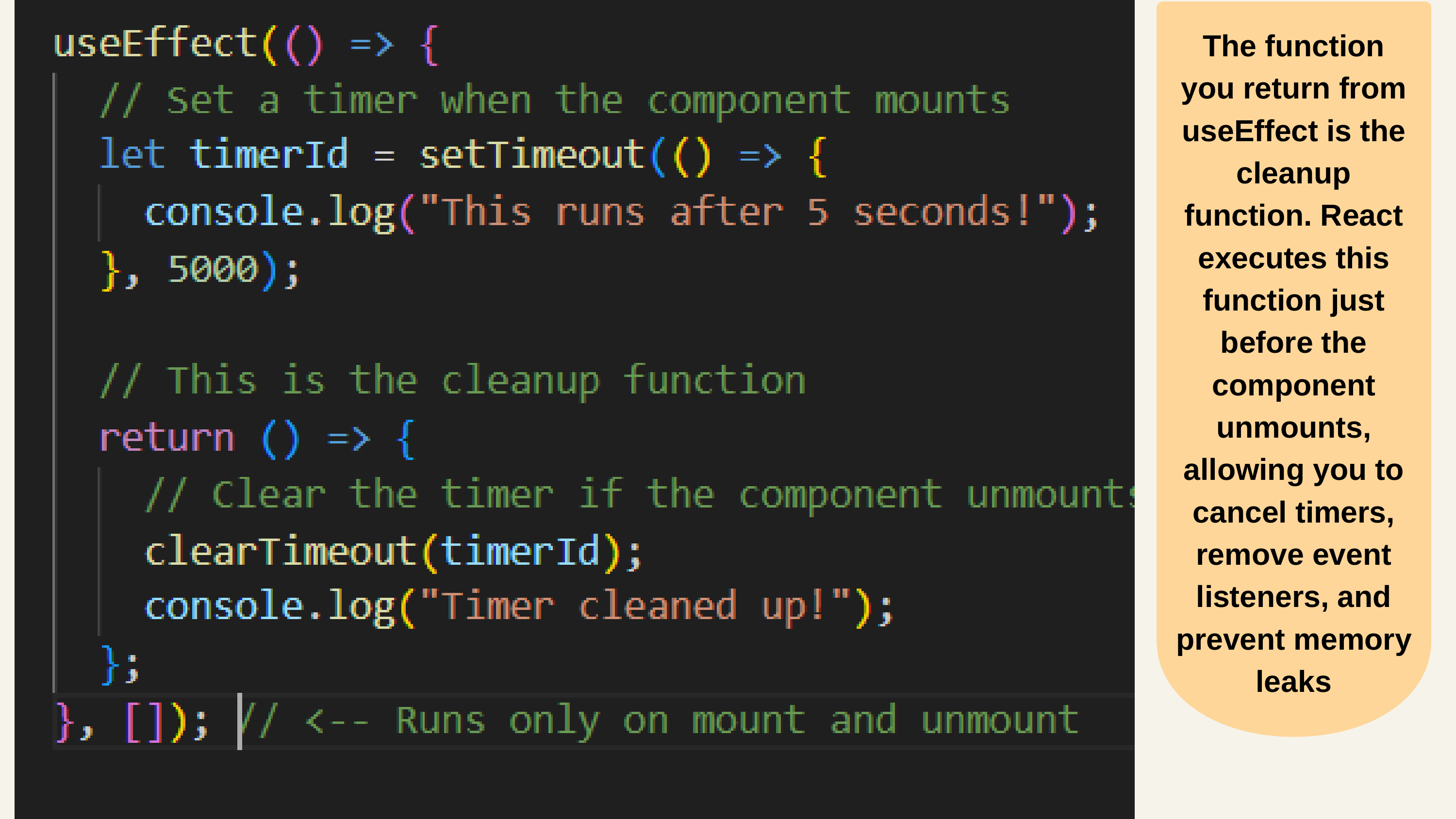

The function you return from useEffect is the cleanup function. React executes this function just before the component unmounts, allowing you to cancel timers, remove event listeners, and prevent memory leaks